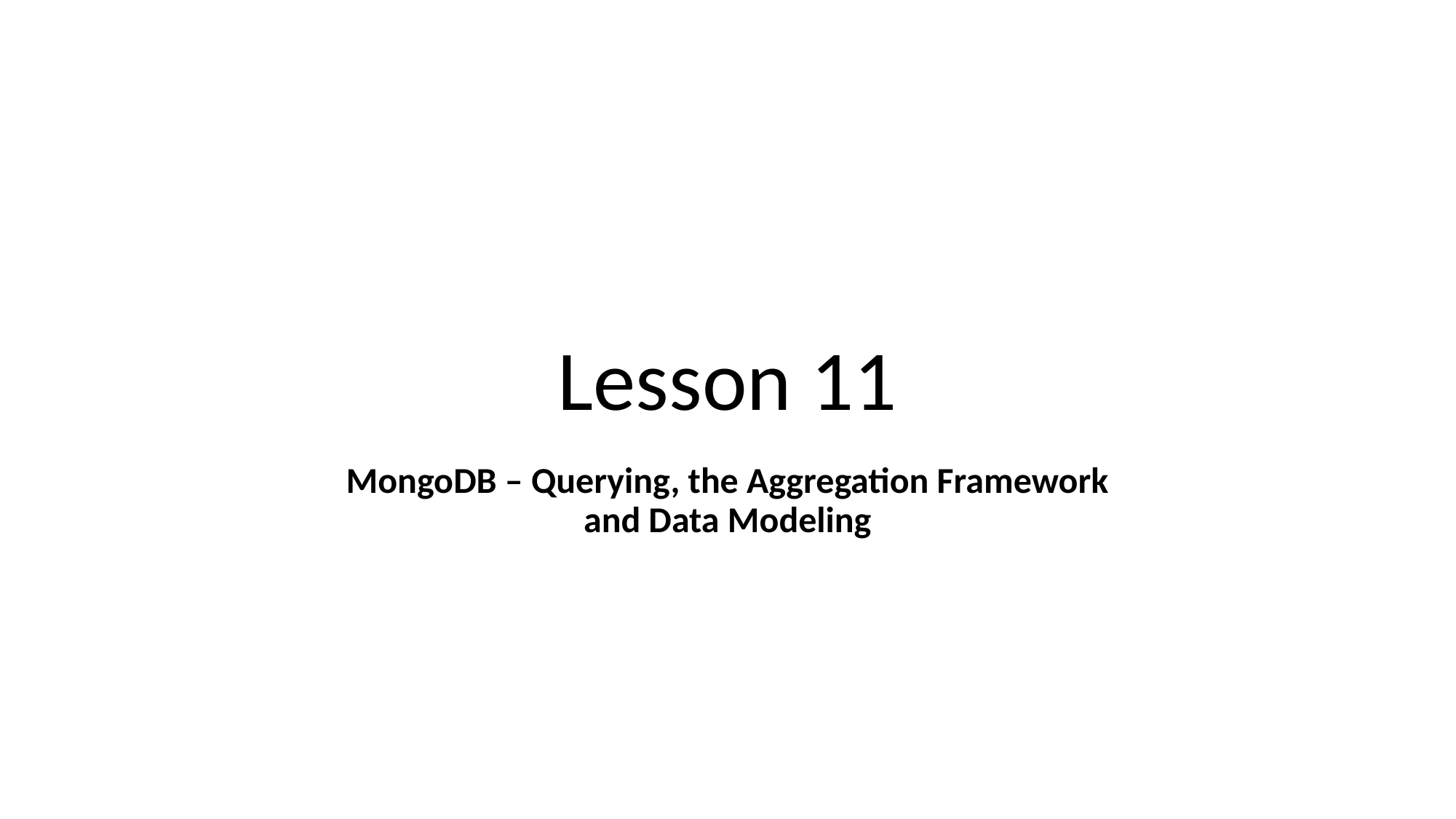

# Lesson 11
MongoDB – Querying, the Aggregation Framework and Data Modeling